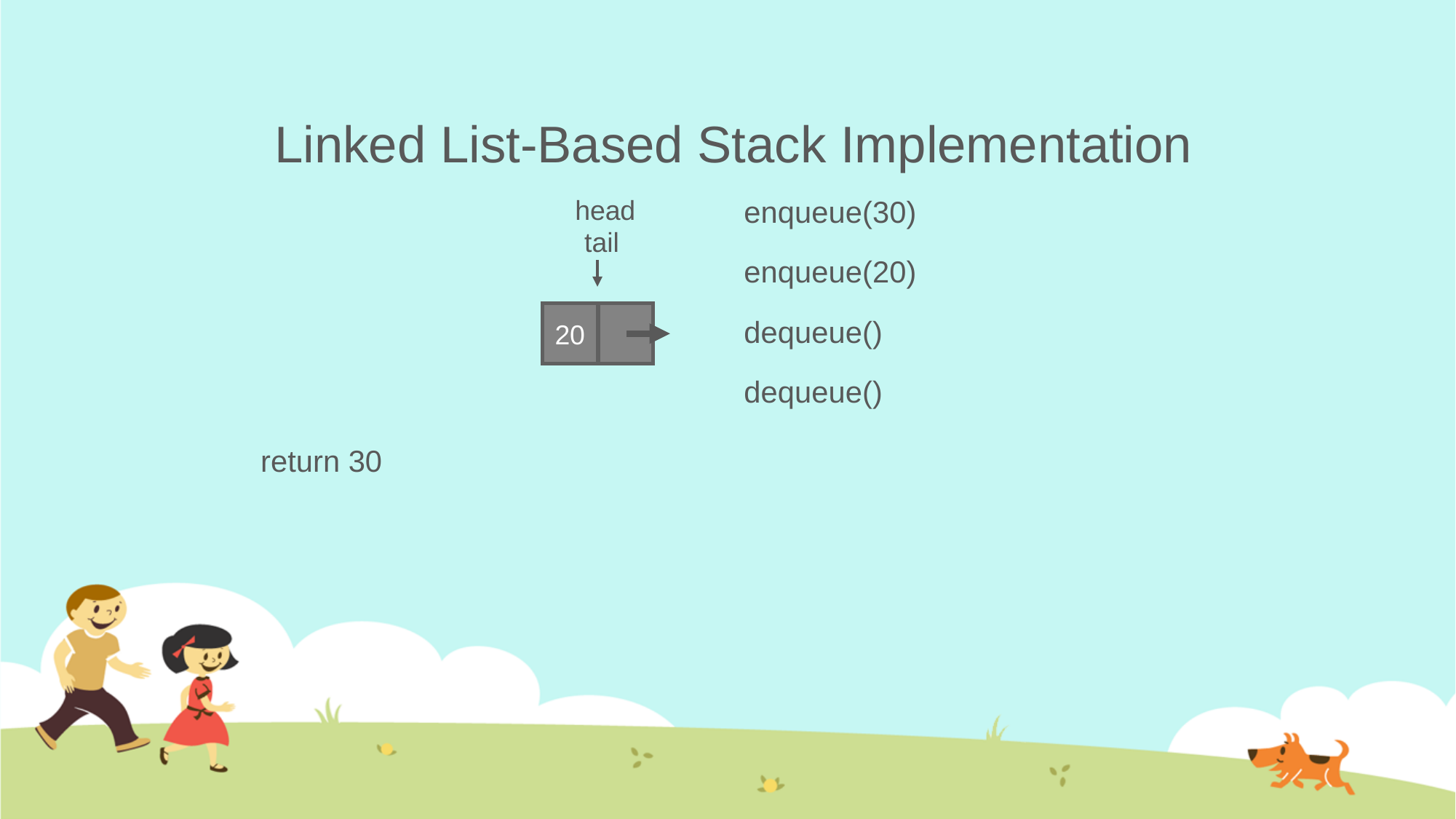

# Linked List-Based Stack Implementation
head
enqueue(30)
enqueue(20)
dequeue()
dequeue()
tail

20
return 30